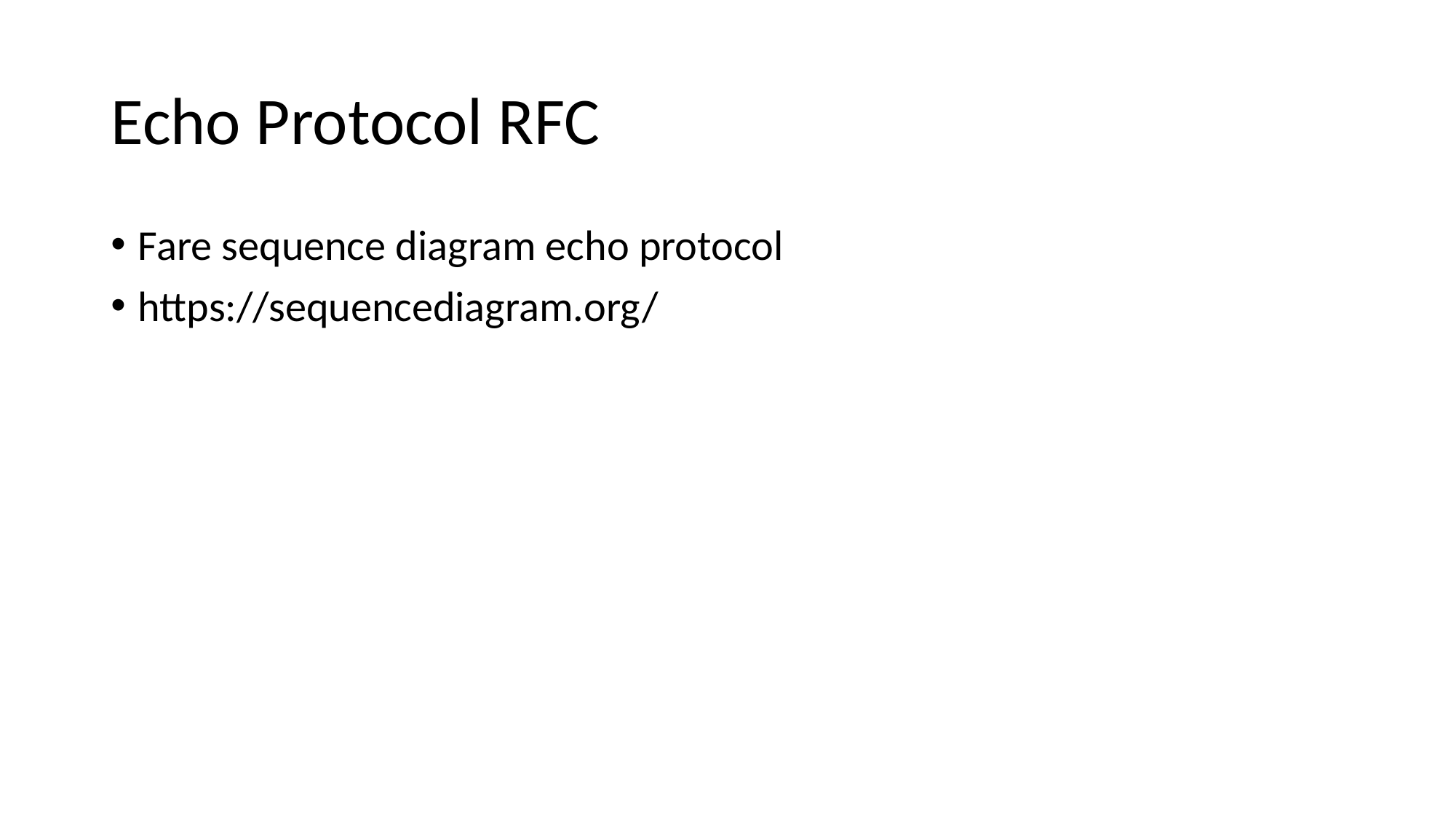

# Echo Protocol RFC
Fare sequence diagram echo protocol
https://sequencediagram.org/